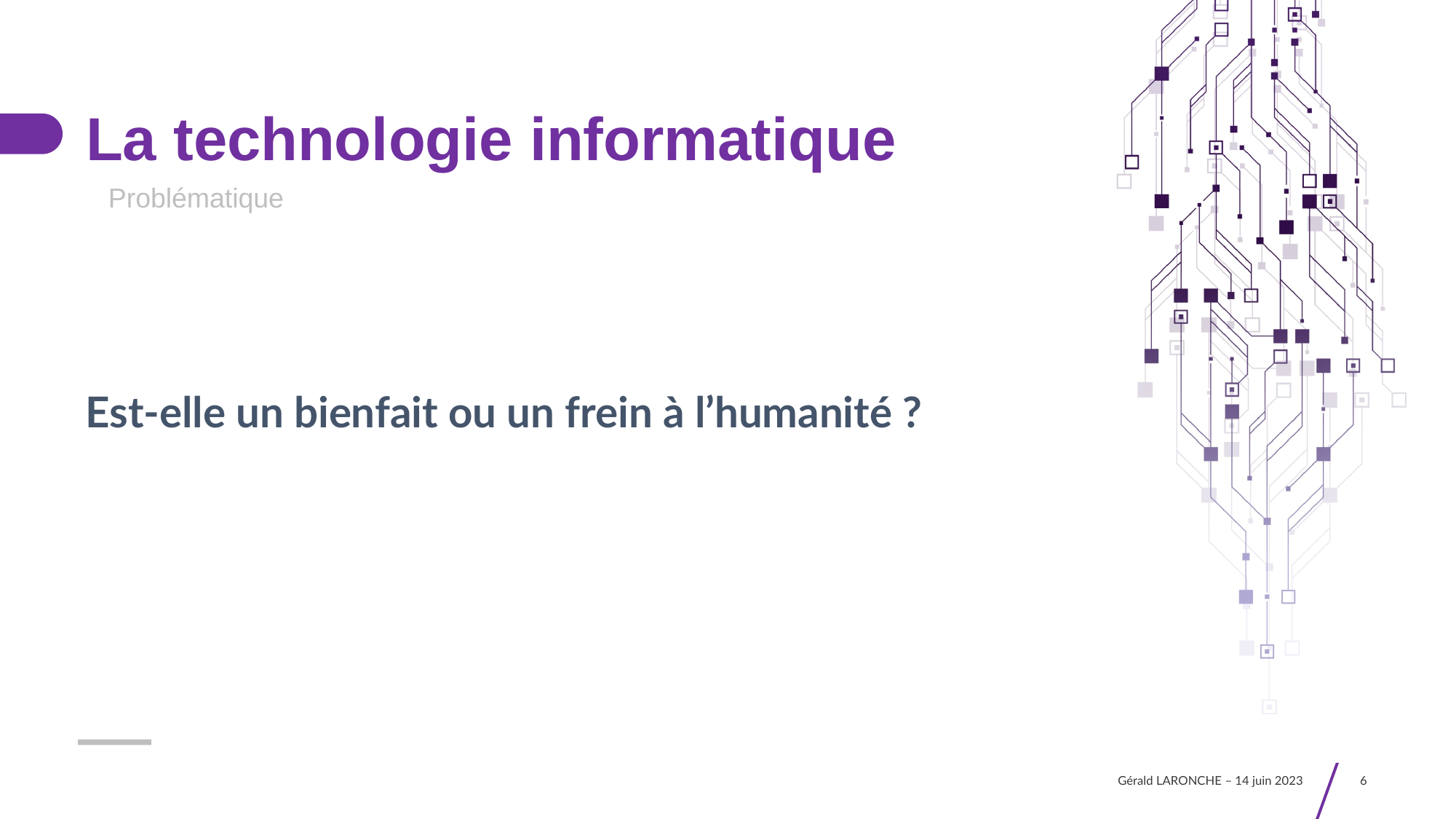

La technologie informatique
Problématique
Est-elle un bienfait ou un frein à l’humanité ?